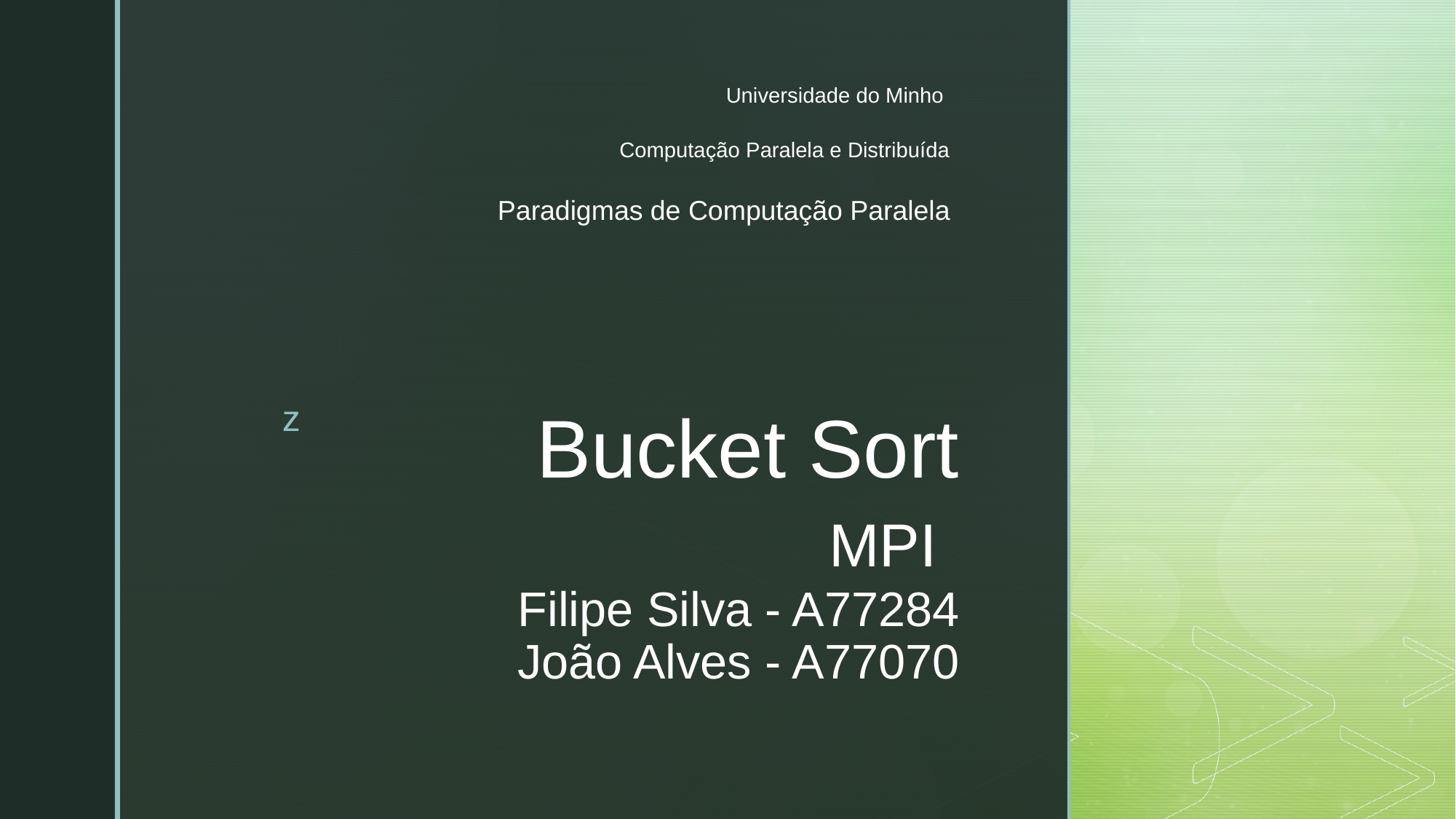

Universidade do Minho
Computação Paralela e Distribuída
Paradigmas de Computação Paralela
# Bucket Sort MPI Filipe Silva - A77284 João Alves - A77070